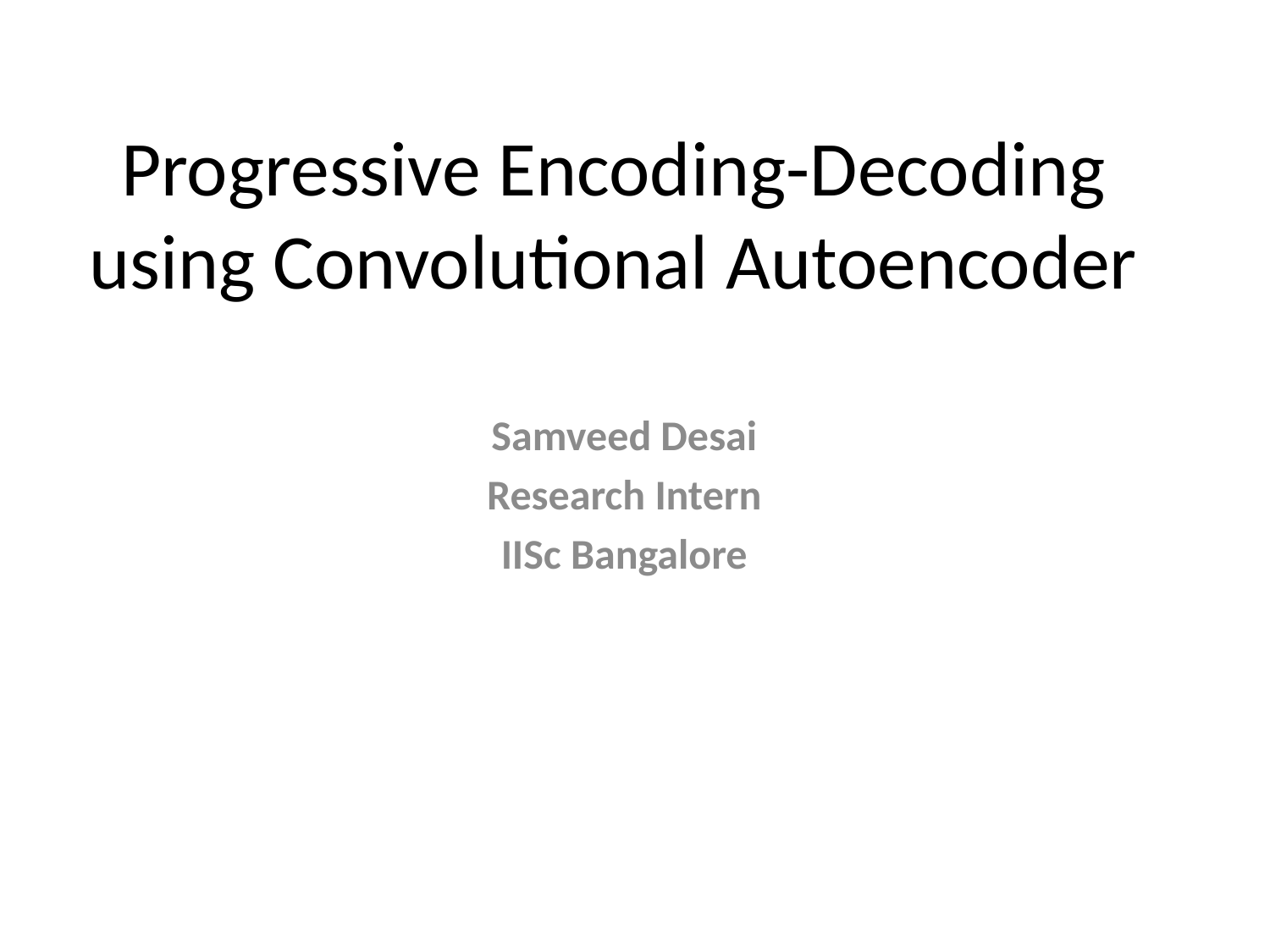

# Progressive Encoding-Decoding using Convolutional Autoencoder
Samveed Desai
Research Intern
IISc Bangalore